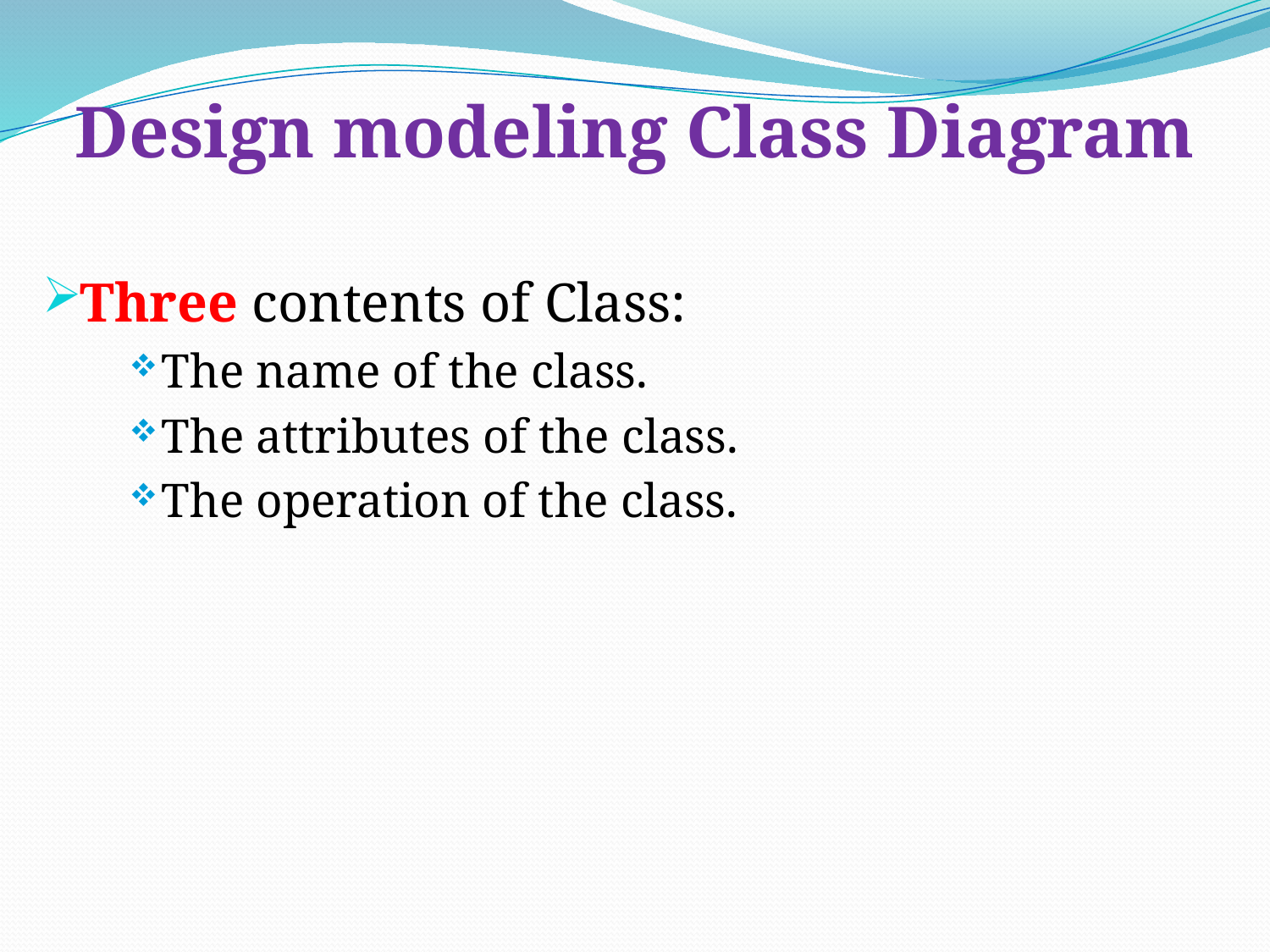

# Design modeling Class Diagram

Three contents of Class:
The name of the class.
The attributes of the class.
The operation of the class.